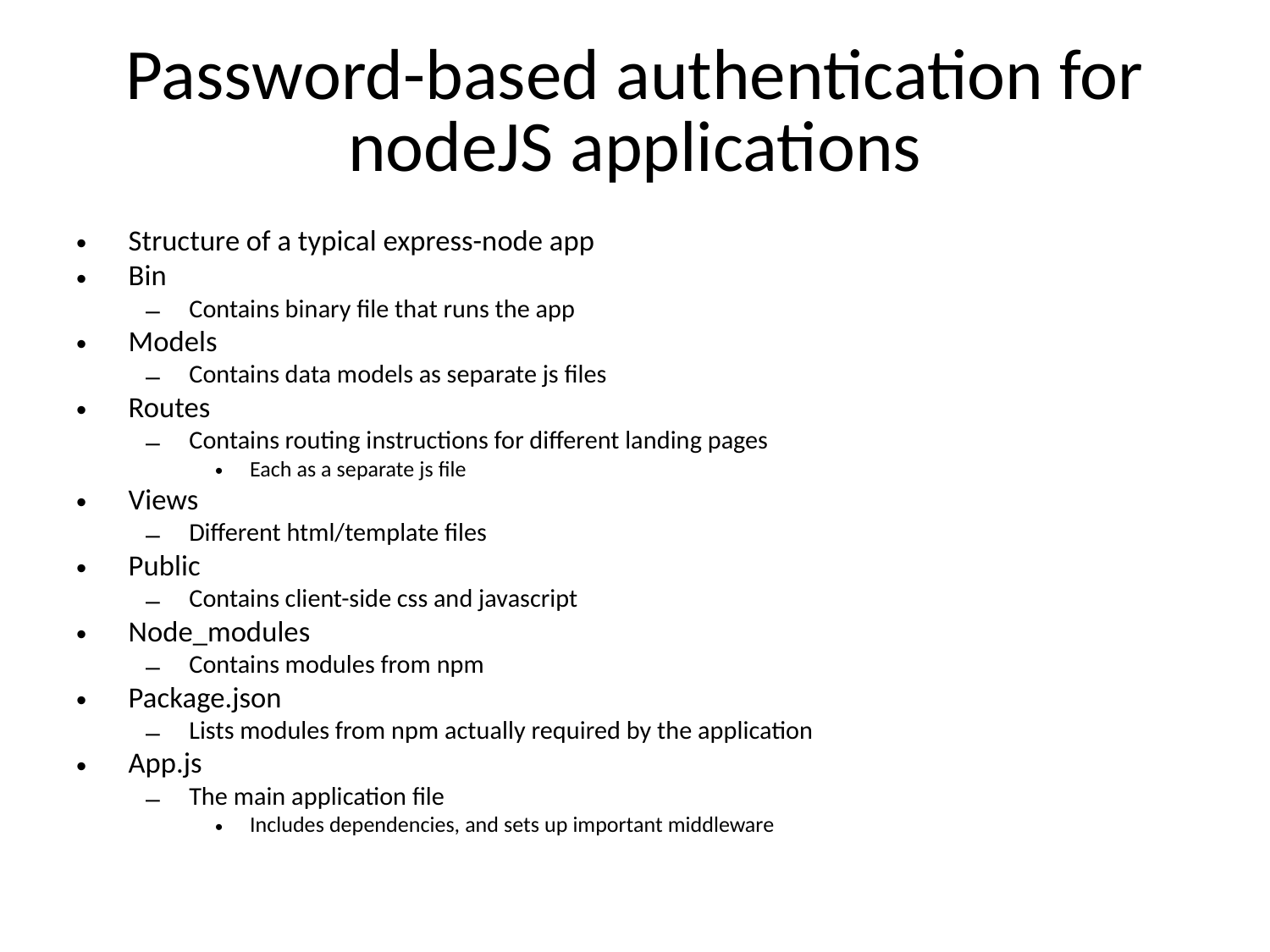

# Password-based authentication for nodeJS applications
Structure of a typical express-node app
Bin
Contains binary file that runs the app
Models
Contains data models as separate js files
Routes
Contains routing instructions for different landing pages
Each as a separate js file
Views
Different html/template files
Public
Contains client-side css and javascript
Node_modules
Contains modules from npm
Package.json
Lists modules from npm actually required by the application
App.js
The main application file
Includes dependencies, and sets up important middleware